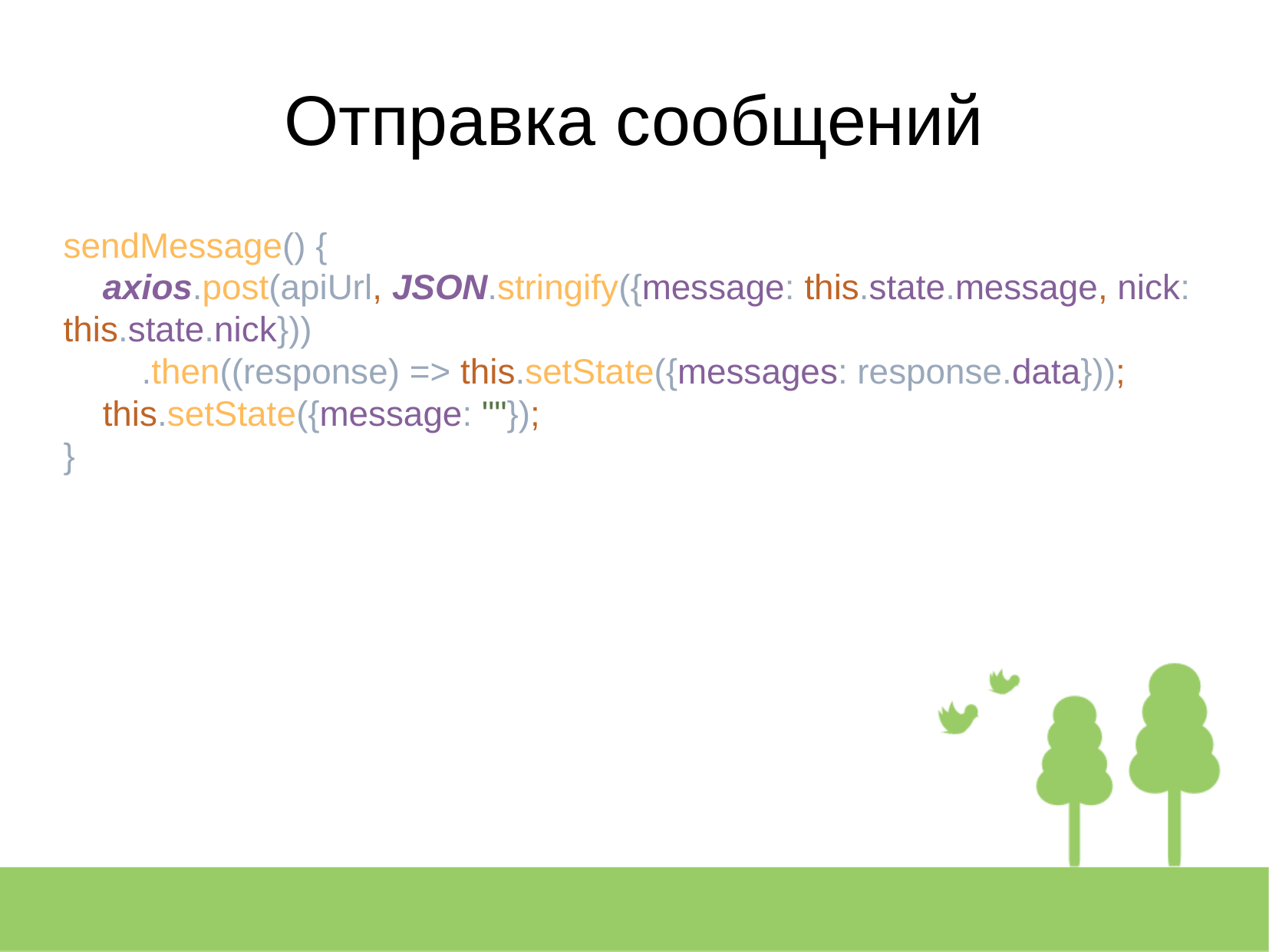

Отправка сообщений
sendMessage() {
    axios.post(apiUrl, JSON.stringify({message: this.state.message, nick: this.state.nick}))
        .then((response) => this.setState({messages: response.data}));
    this.setState({message: ""});
}